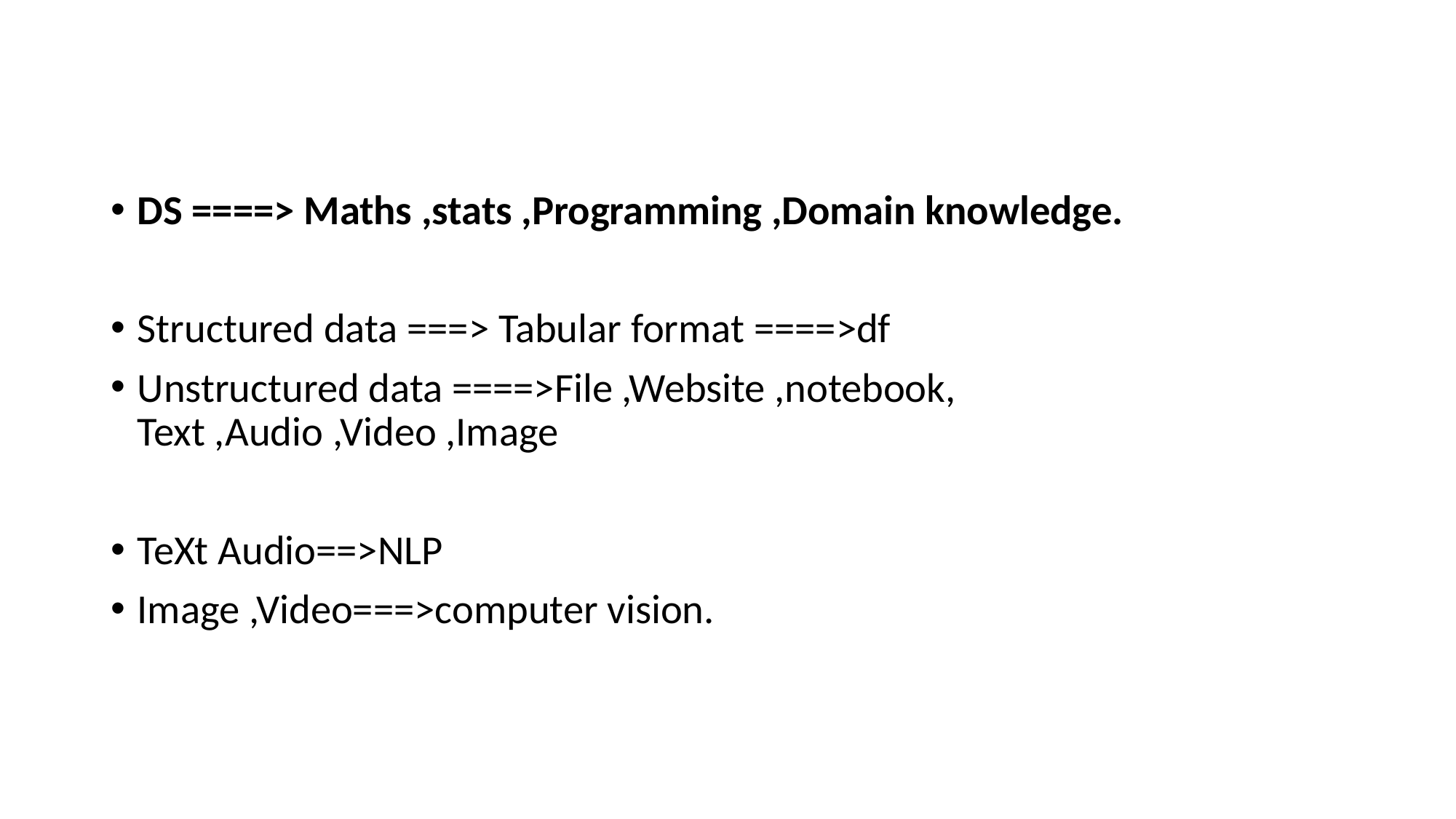

DS ====> Maths ,stats ,Programming ,Domain knowledge.

Structured data ===> Tabular format ====>df
Unstructured data ====>File ,Website ,notebook, Text ,Audio ,Video ,Image

TeXt Audio==>NLP
Image ,Video===>computer vision.